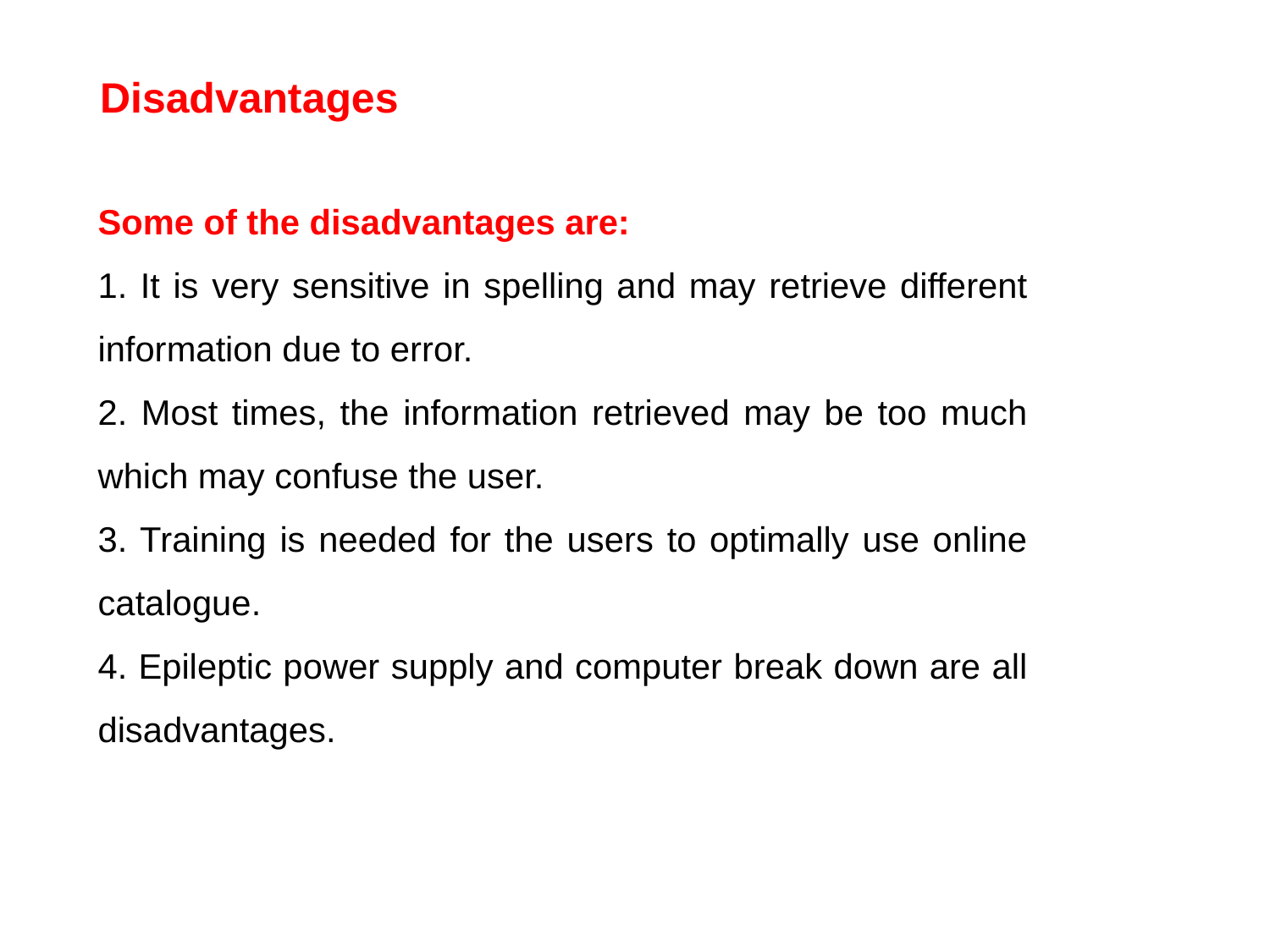

Disadvantages
Some of the disadvantages are:
1. It is very sensitive in spelling and may retrieve different information due to error.
2. Most times, the information retrieved may be too much which may confuse the user.
3. Training is needed for the users to optimally use online catalogue.
4. Epileptic power supply and computer break down are all disadvantages.